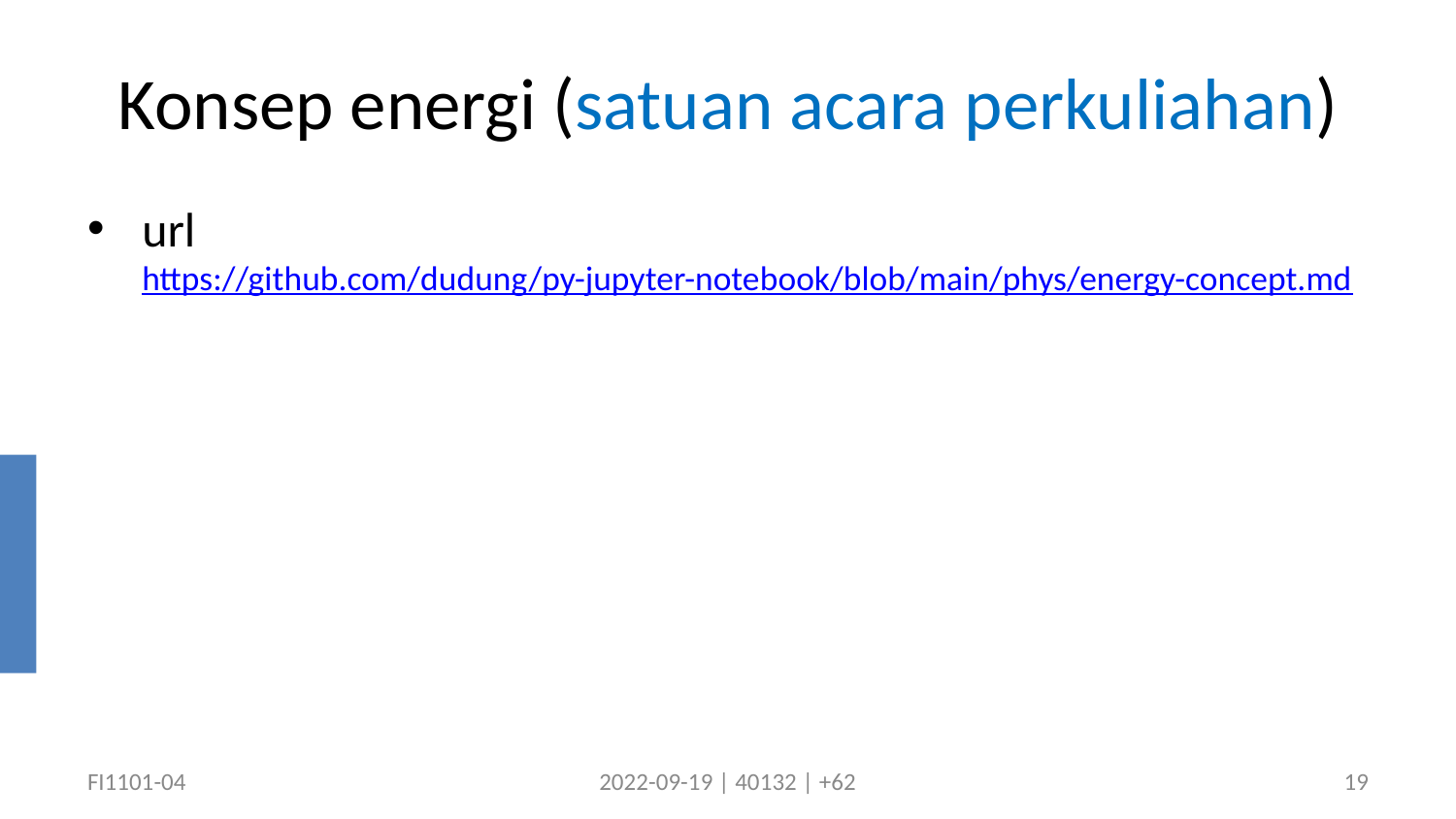

# Konsep energi (satuan acara perkuliahan)
url
https://github.com/dudung/py-jupyter-notebook/blob/main/phys/energy-concept.md

FI1101-04
2022-09-19 | 40132 | +62
19